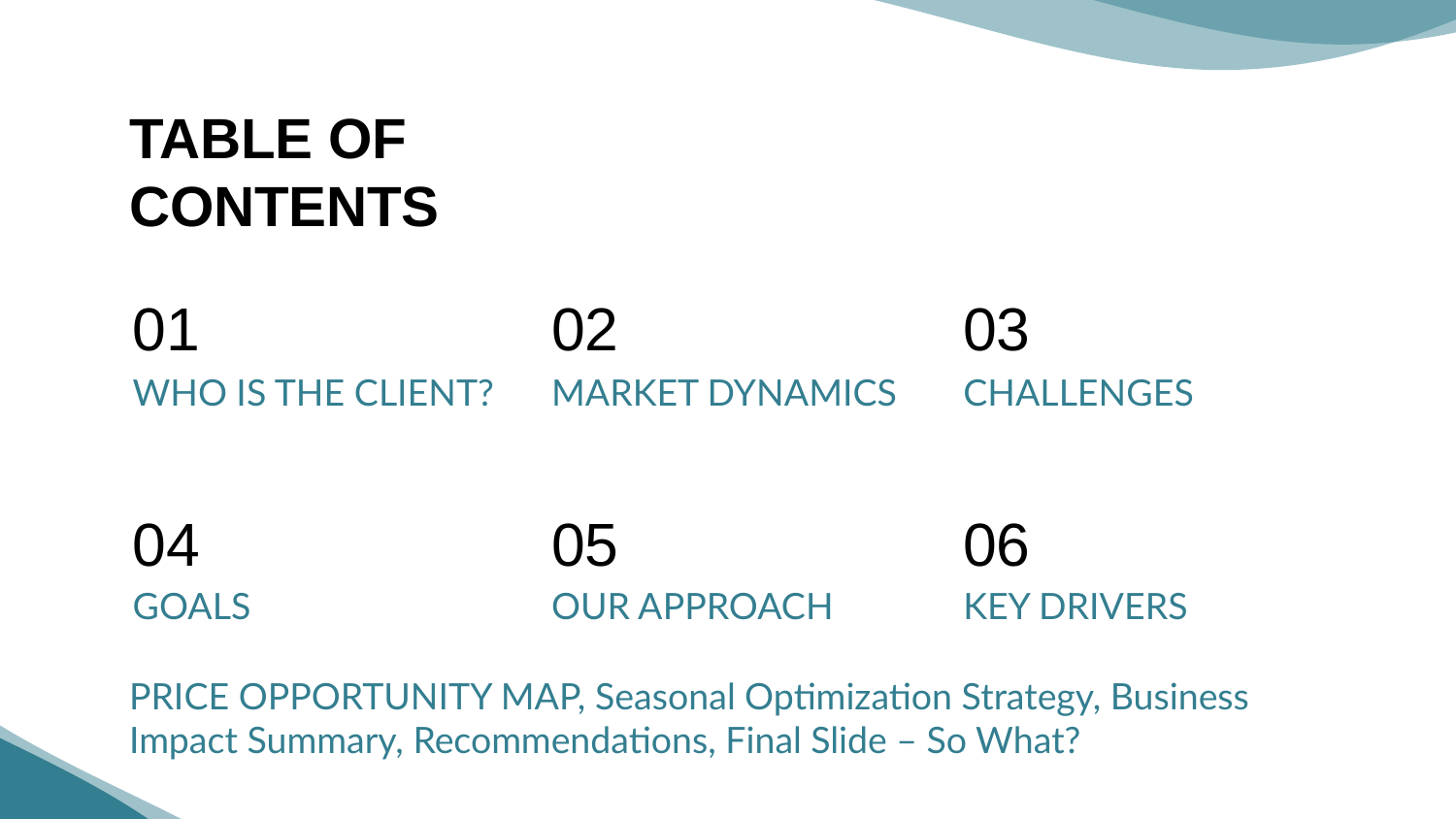

# TABLE OF CONTENTS
01
02
03
MARKET DYNAMICS
WHO IS THE CLIENT?
CHALLENGES
04
05
06
GOALS
OUR APPROACH
KEY DRIVERS
PRICE OPPORTUNITY MAP, Seasonal Optimization Strategy, Business Impact Summary, Recommendations, Final Slide – So What?